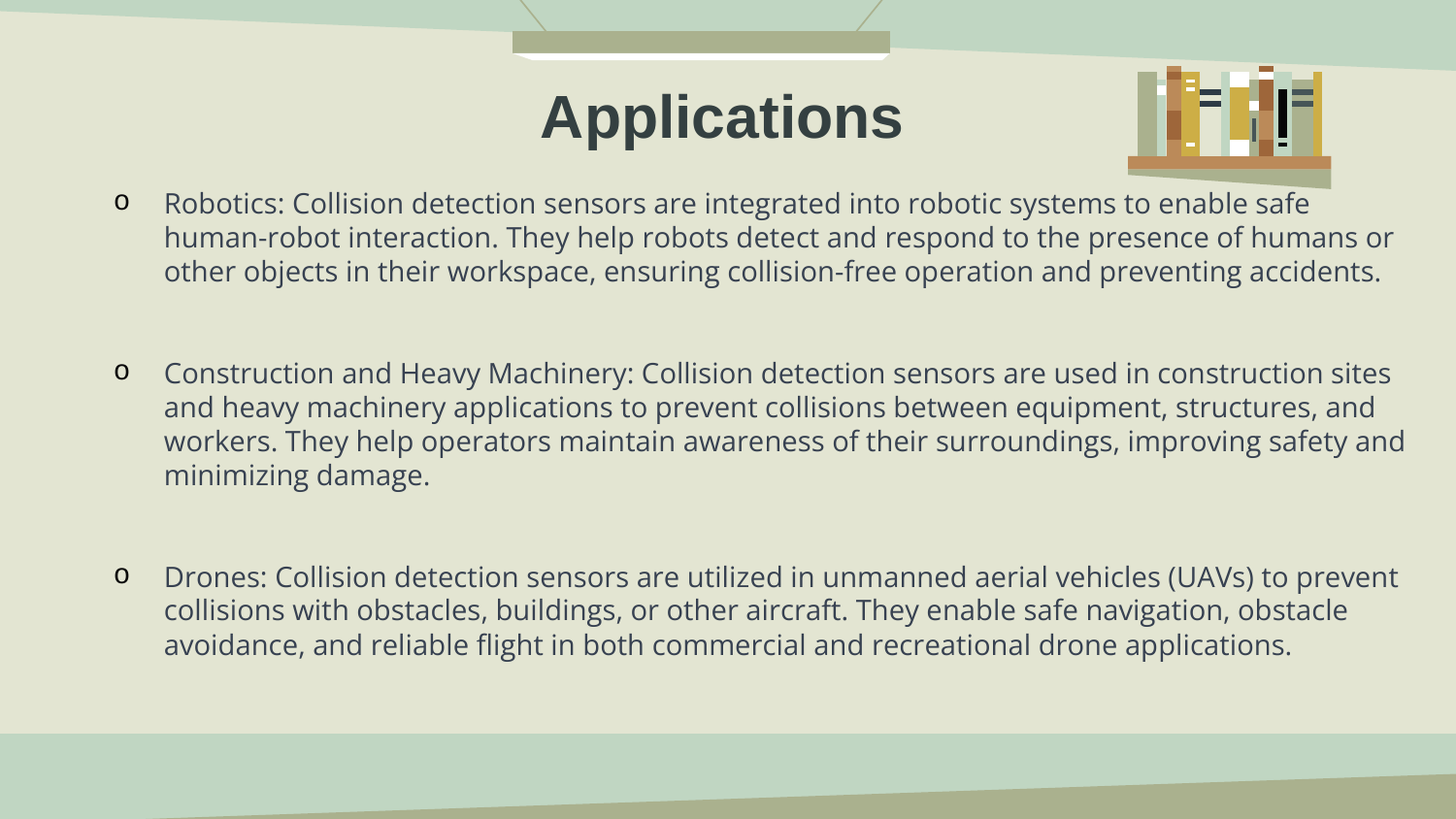

# Applications
Robotics: Collision detection sensors are integrated into robotic systems to enable safe human-robot interaction. They help robots detect and respond to the presence of humans or other objects in their workspace, ensuring collision-free operation and preventing accidents.

Construction and Heavy Machinery: Collision detection sensors are used in construction sites and heavy machinery applications to prevent collisions between equipment, structures, and workers. They help operators maintain awareness of their surroundings, improving safety and minimizing damage.

Drones: Collision detection sensors are utilized in unmanned aerial vehicles (UAVs) to prevent collisions with obstacles, buildings, or other aircraft. They enable safe navigation, obstacle avoidance, and reliable flight in both commercial and recreational drone applications.